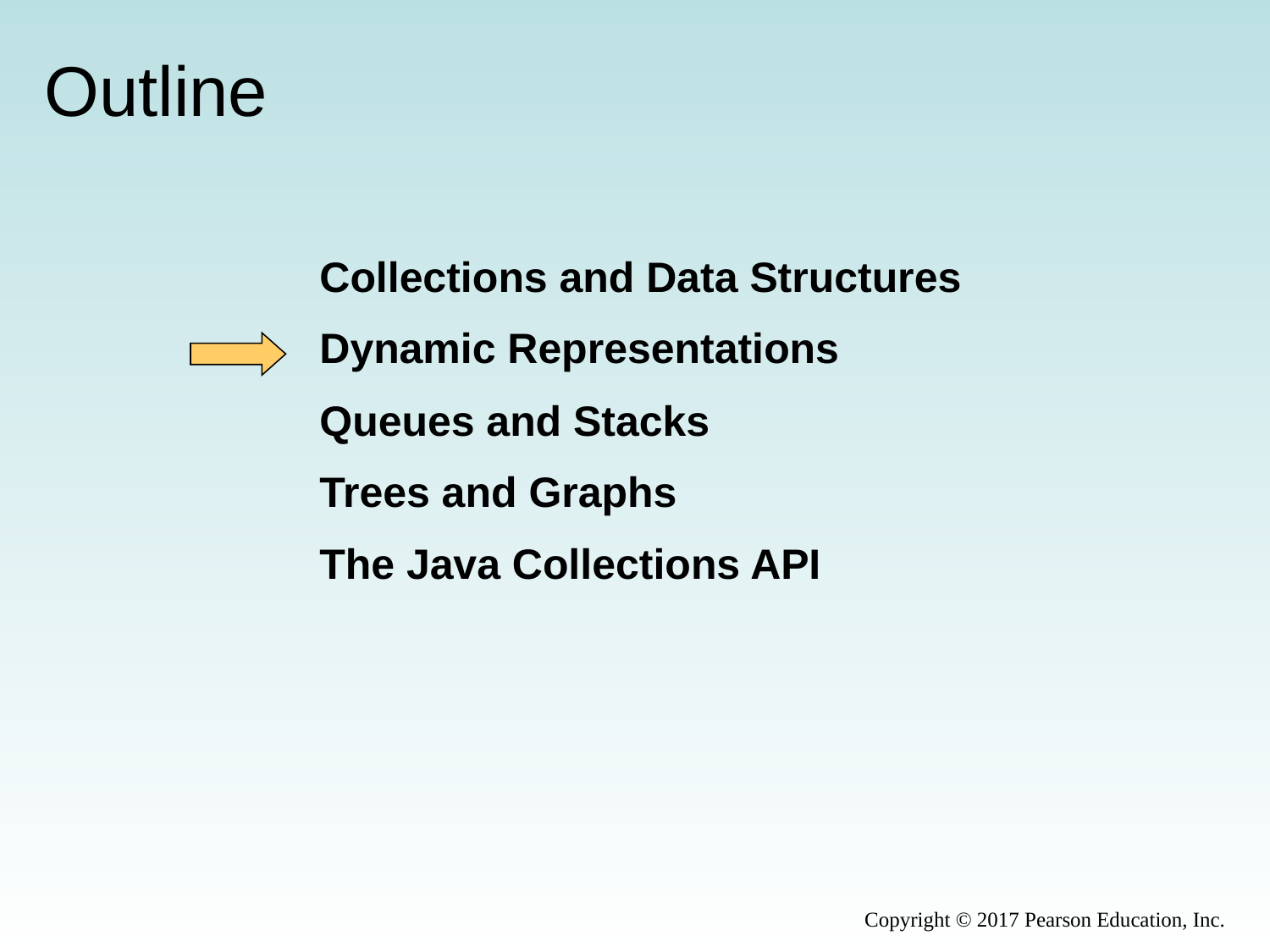

# Outline
Collections and Data Structures
Dynamic Representations
Queues and Stacks
Trees and Graphs
The Java Collections API

Copyright © 2017 Pearson Education, Inc.